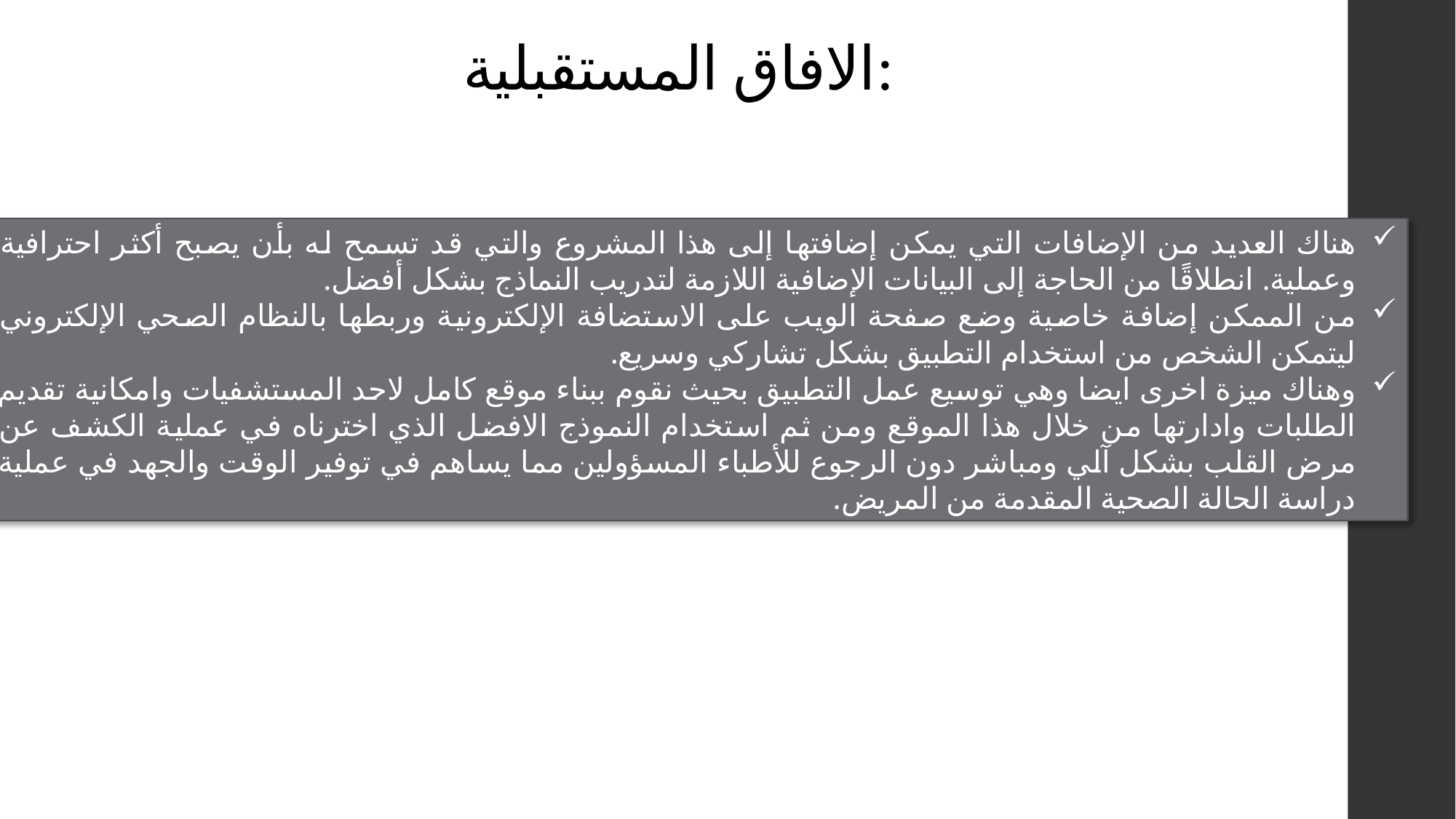

# الافاق المستقبلية:
هناك العديد من الإضافات التي يمكن إضافتها إلى هذا المشروع والتي قد تسمح له بأن يصبح أكثر احترافية وعملية. انطلاقًا من الحاجة إلى البيانات الإضافية اللازمة لتدريب النماذج بشكل أفضل.
من الممكن إضافة خاصية وضع صفحة الويب على الاستضافة الإلكترونية وربطها بالنظام الصحي الإلكتروني ليتمكن الشخص من استخدام التطبيق بشكل تشاركي وسريع.
وهناك ميزة اخرى ايضا وهي توسيع عمل التطبيق بحيث نقوم ببناء موقع كامل لاحد المستشفيات وامكانية تقديم الطلبات وادارتها من خلال هذا الموقع ومن ثم استخدام النموذج الافضل الذي اخترناه في عملية الكشف عن مرض القلب بشكل آلي ومباشر دون الرجوع للأطباء المسؤولين مما يساهم في توفير الوقت والجهد في عملية دراسة الحالة الصحية المقدمة من المريض.